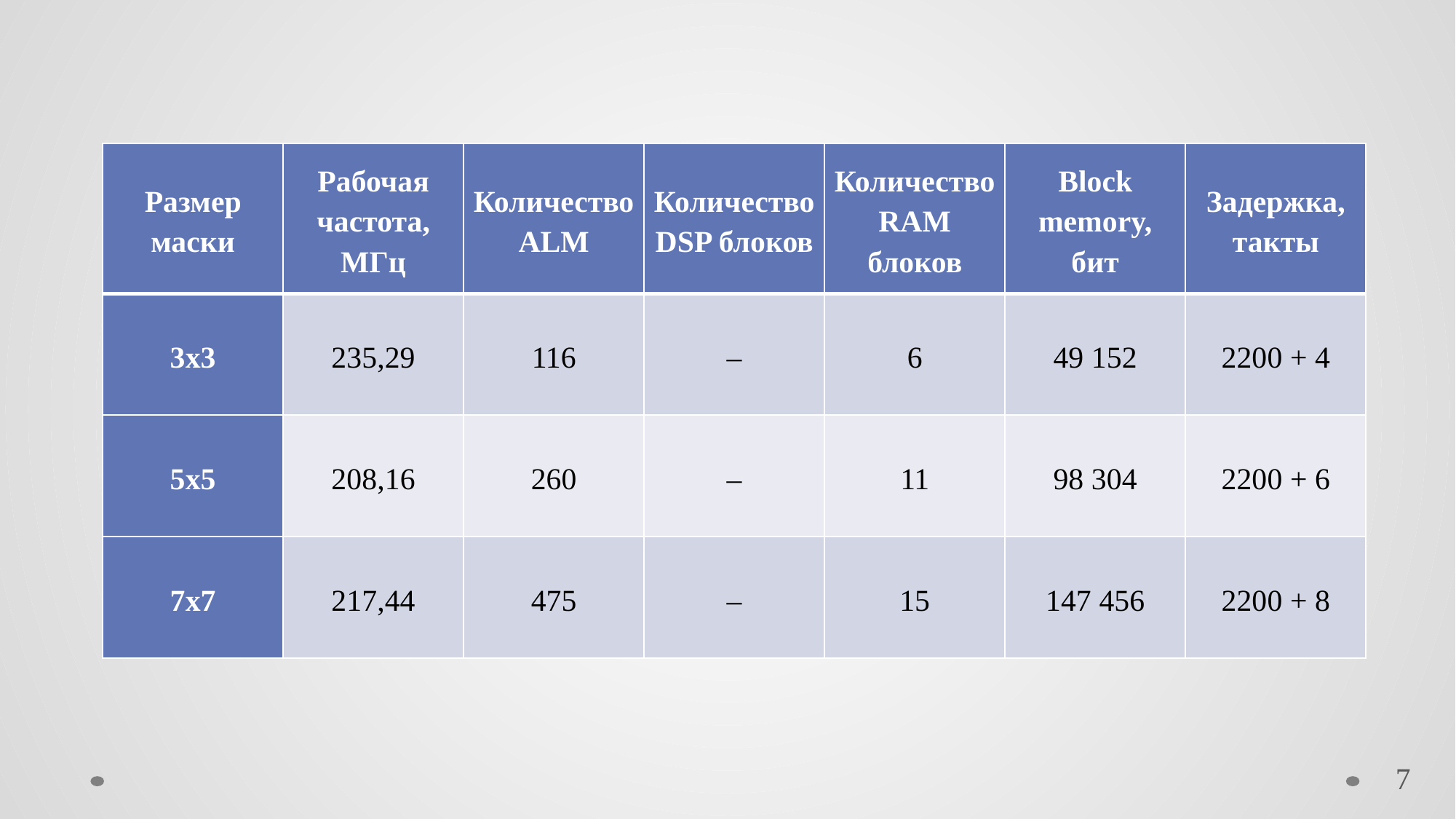

| Размер маски | Рабочая частота, МГц | Количество ALM | Количество DSP блоков | Количество RAM блоков | Block memory, бит | Задержка, такты |
| --- | --- | --- | --- | --- | --- | --- |
| 3х3 | 235,29 | 116 | – | 6 | 49 152 | 2200 + 4 |
| 5х5 | 208,16 | 260 | – | 11 | 98 304 | 2200 + 6 |
| 7х7 | 217,44 | 475 | – | 15 | 147 456 | 2200 + 8 |
7